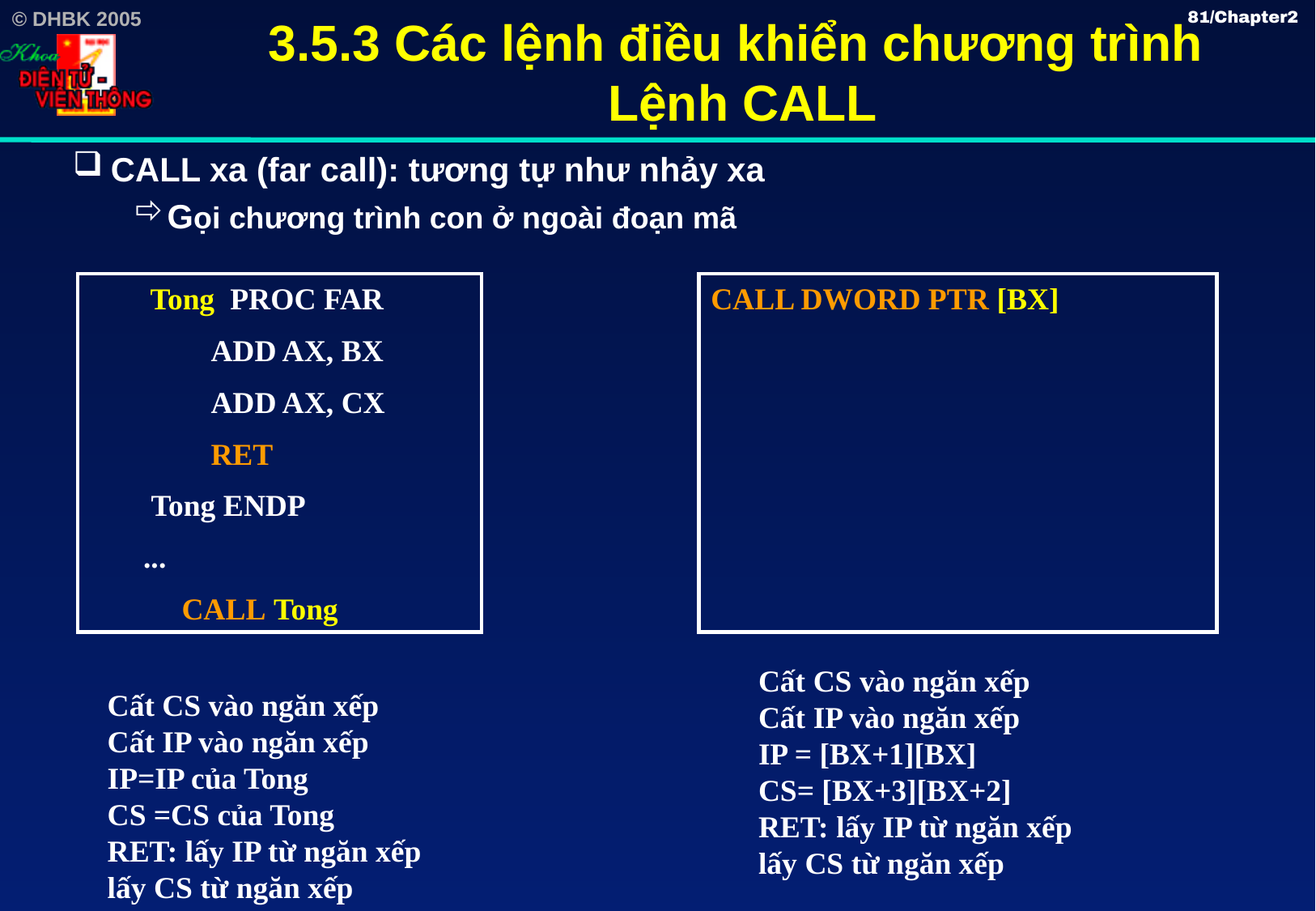

# 3.5.3 Các lệnh điều khiển chương trình Lệnh CALL
81/Chapter2
CALL xa (far call): tương tự như nhảy xa
Gọi chương trình con ở ngoài đoạn mã
      Tong  PROC FAR
	ADD AX, BX
	ADD AX, CX
     	RET
        Tong ENDP
       ...
            CALL Tong
CALL DWORD PTR [BX]

Cất CS vào ngăn xếp
Cất IP vào ngăn xếp
IP = [BX+1][BX]
CS= [BX+3][BX+2]
RET: lấy IP từ ngăn xếp
lấy CS từ ngăn xếp
Cất CS vào ngăn xếp
Cất IP vào ngăn xếp
IP=IP của Tong
CS =CS của Tong
RET: lấy IP từ ngăn xếp
lấy CS từ ngăn xếp